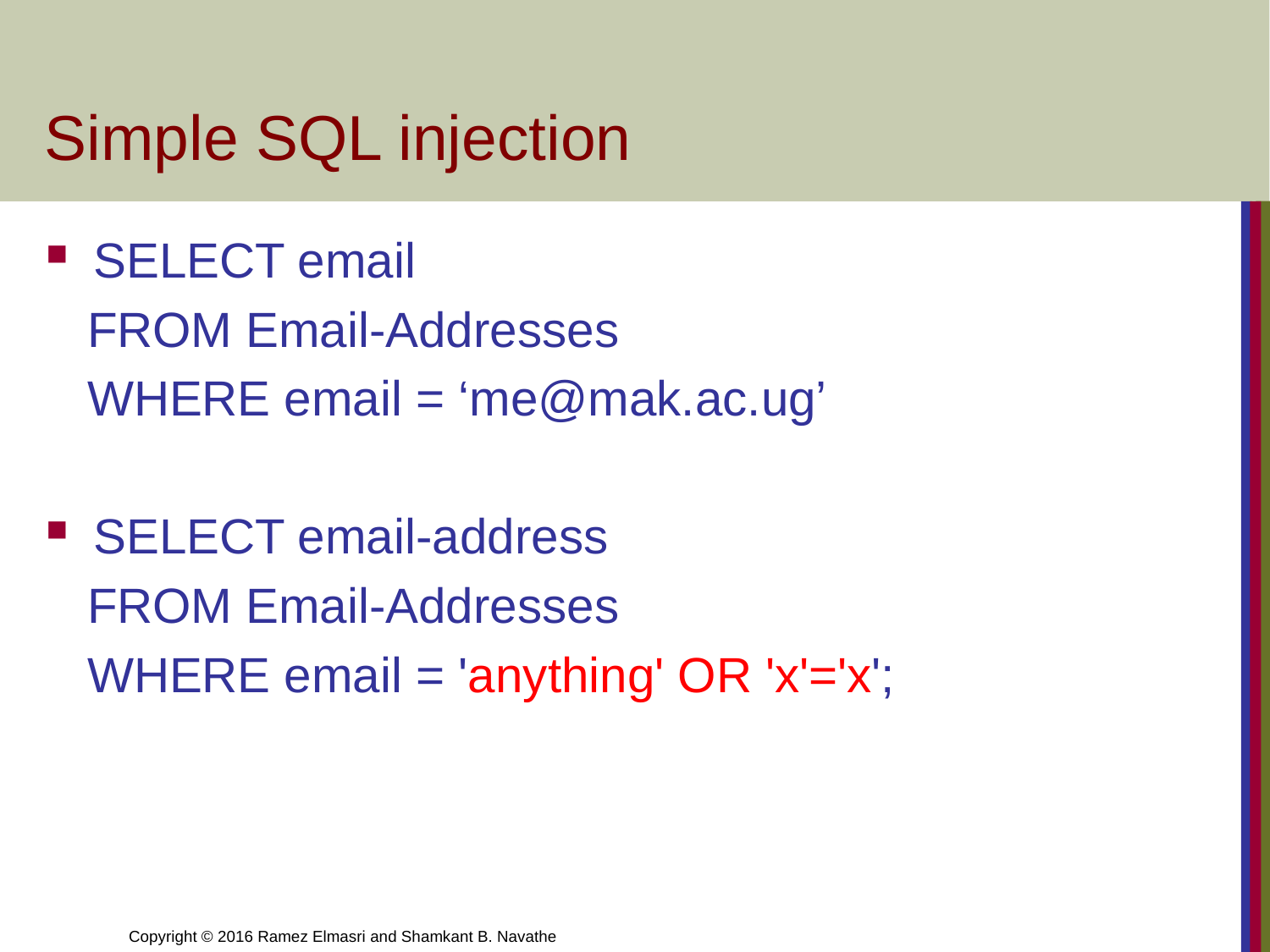

# Simple SQL injection
SELECT email
   FROM Email-Addresses
   WHERE email = ‘me@mak.ac.ug’

SELECT email-address
   FROM Email-Addresses
   WHERE email = 'anything' OR 'x'='x';